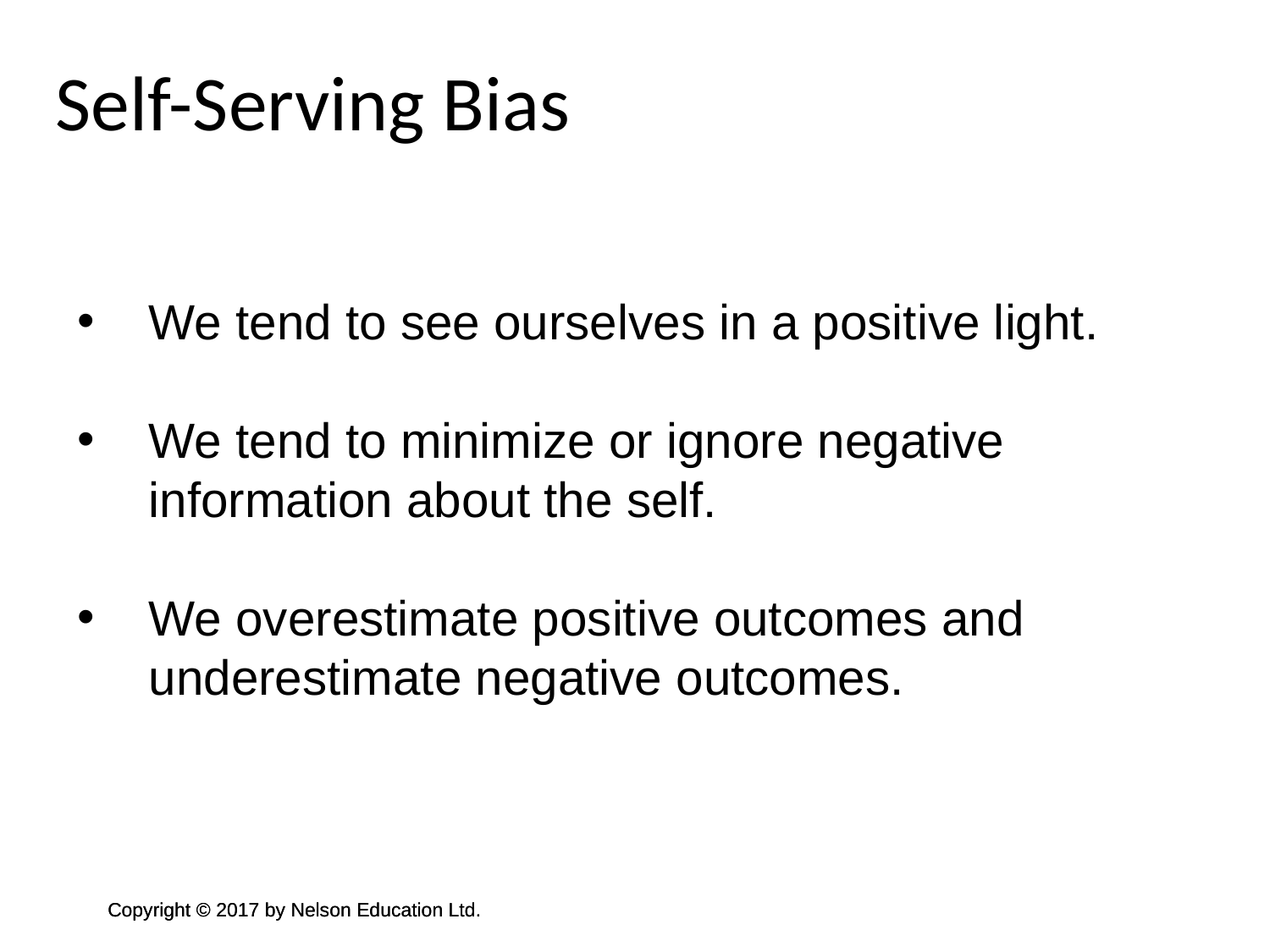

Self-Serving Bias
We tend to see ourselves in a positive light.

We tend to minimize or ignore negative information about the self.

We overestimate positive outcomes and underestimate negative outcomes.